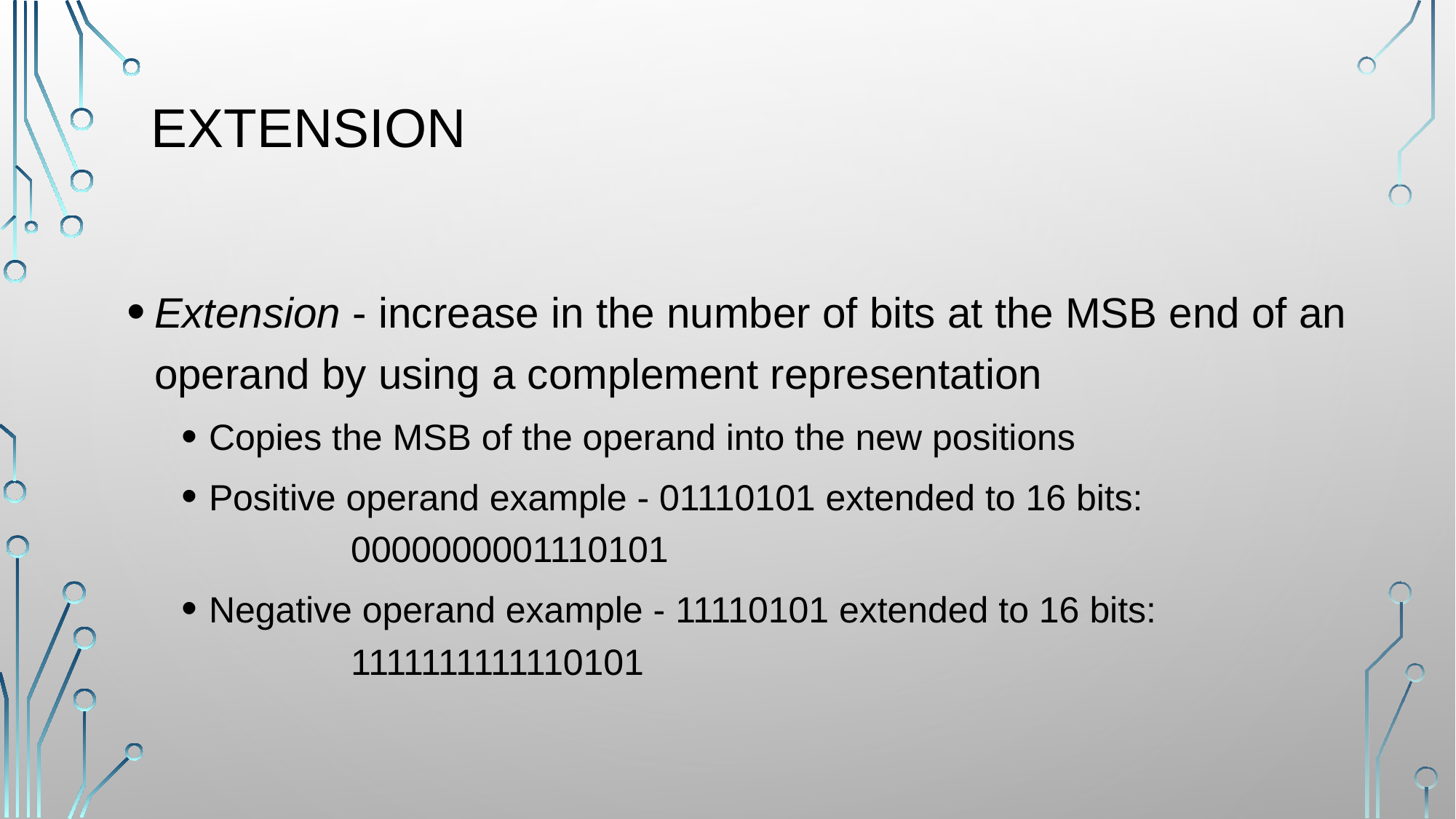

# Extension
Extension - increase in the number of bits at the MSB end of an operand by using a complement representation
Copies the MSB of the operand into the new positions
Positive operand example - 01110101 extended to 16 bits:
              0000000001110101
Negative operand example - 11110101 extended to 16 bits:
              1111111111110101